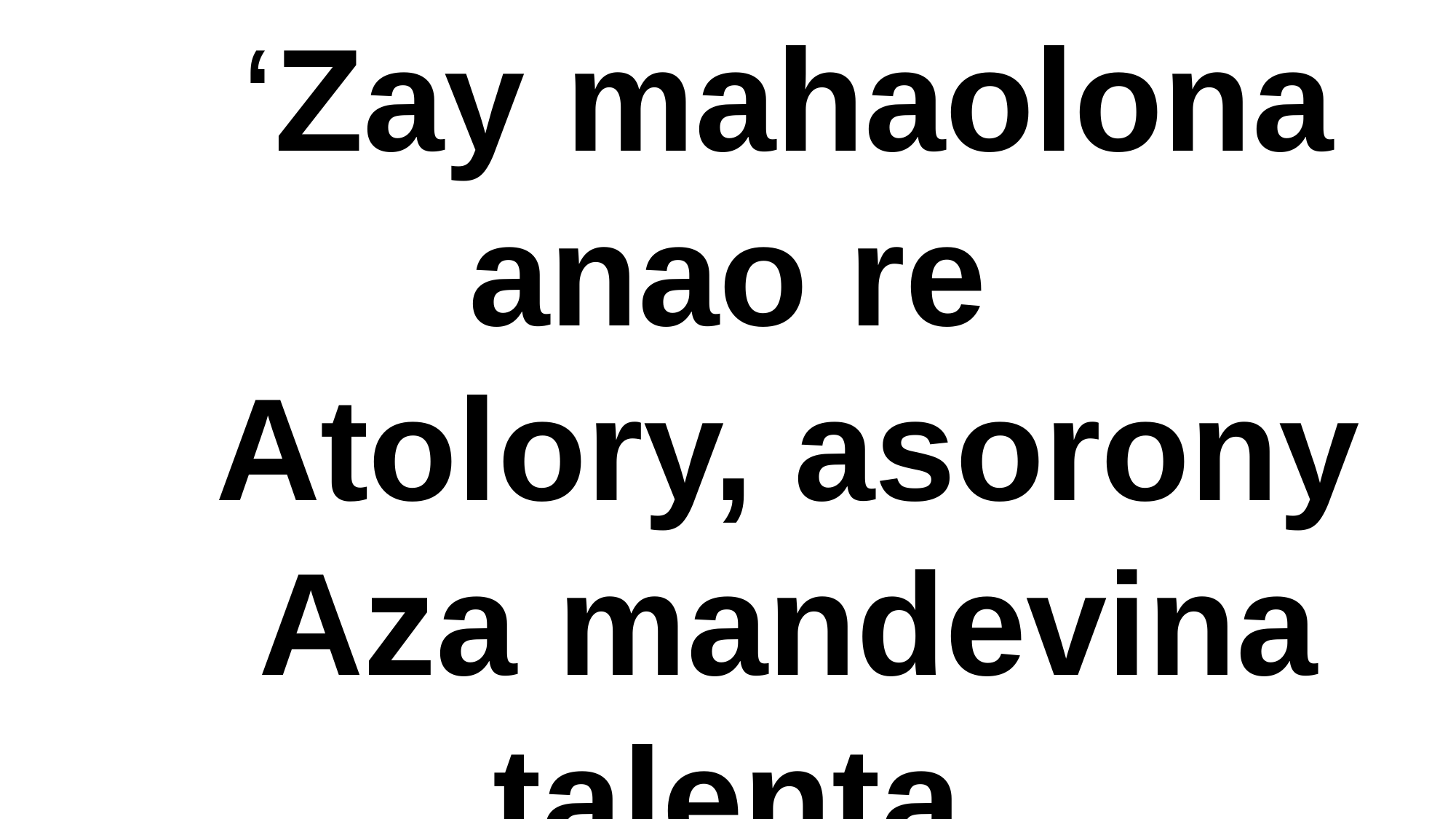

‘Zay mahaolona anao re
   Atolory, asorony
   Aza mandevina talenta
   Fa anondroty Firenena e !